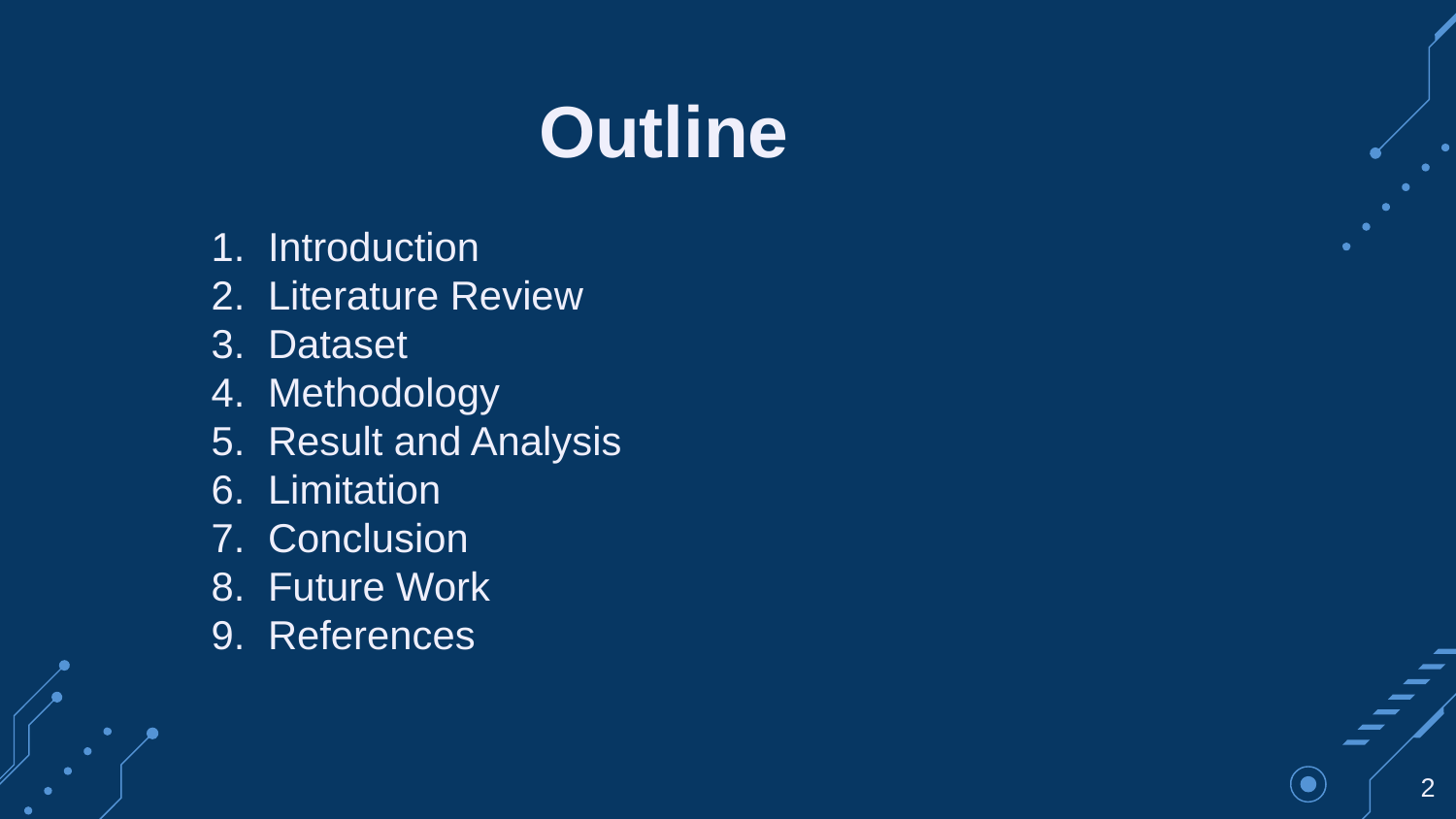

# Outline
Introduction
Literature Review
Dataset
Methodology
Result and Analysis
Limitation
Conclusion
Future Work
References

2